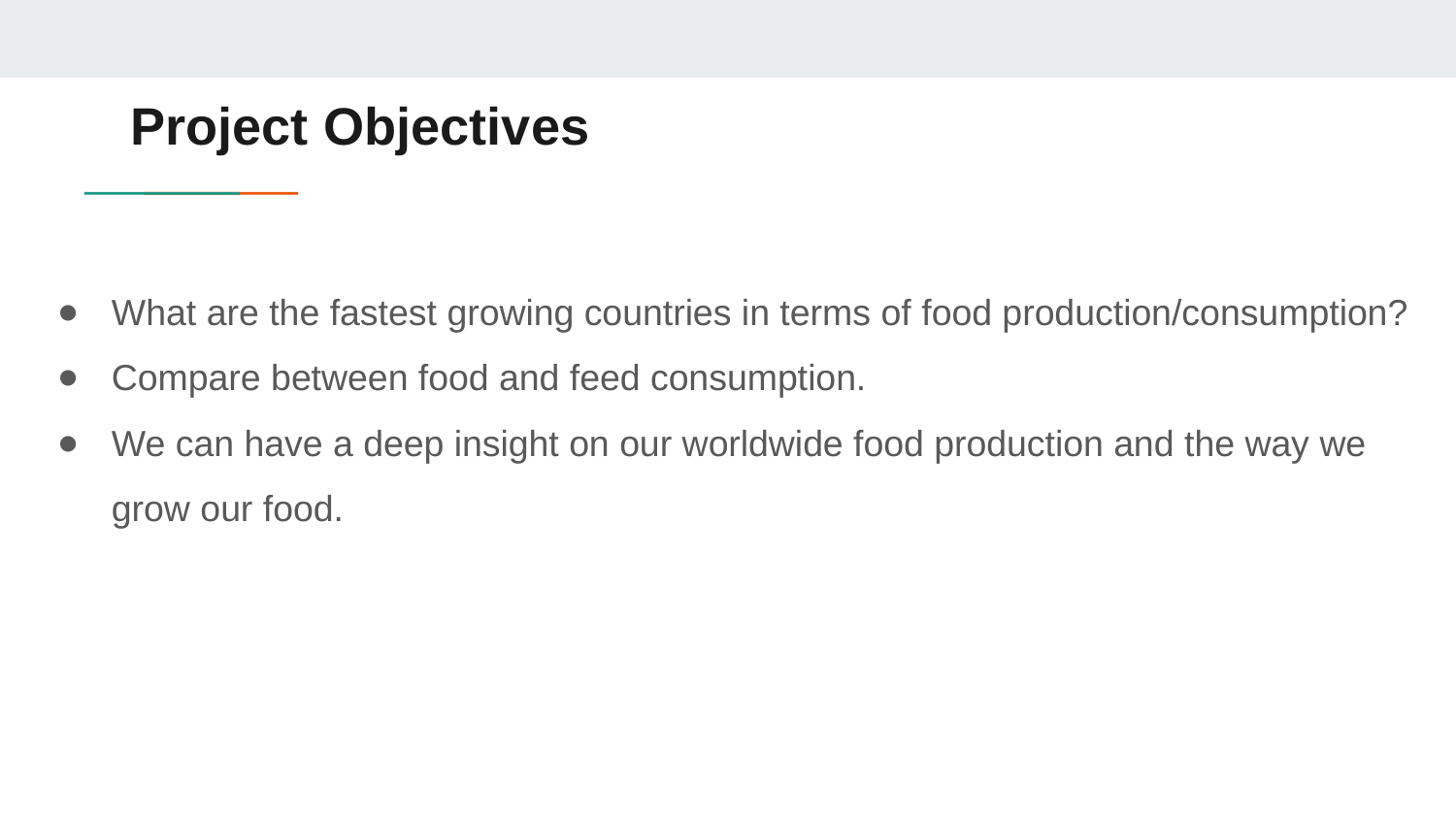

# Project Objectives

What are the fastest growing countries in terms of food production/consumption?
Compare between food and feed consumption.
We can have a deep insight on our worldwide food production and the way we grow our food.